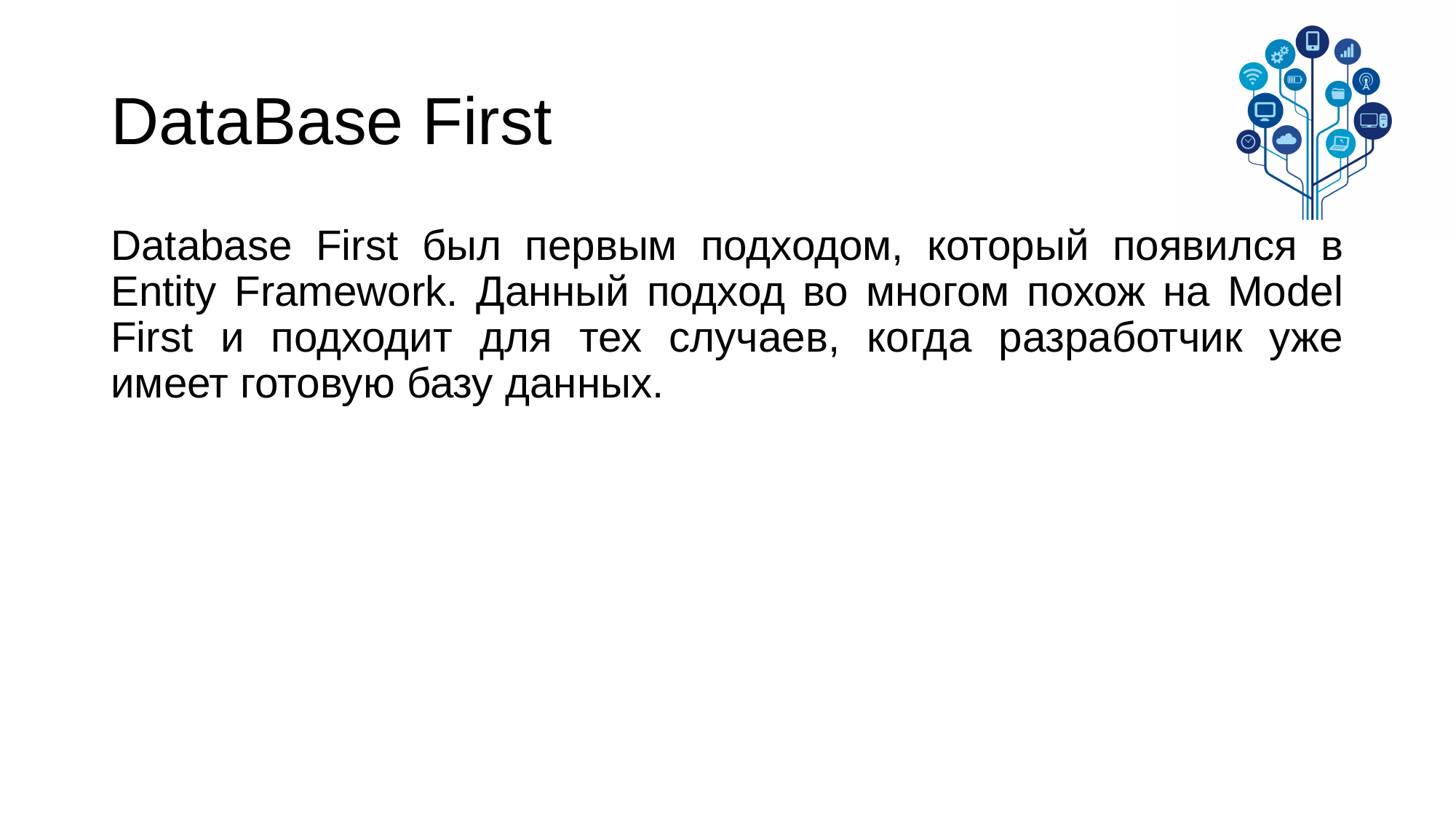

# DataBase First
Database First был первым подходом, который появился в Entity Framework. Данный подход во многом похож на Model First и подходит для тех случаев, когда разработчик уже имеет готовую базу данных.